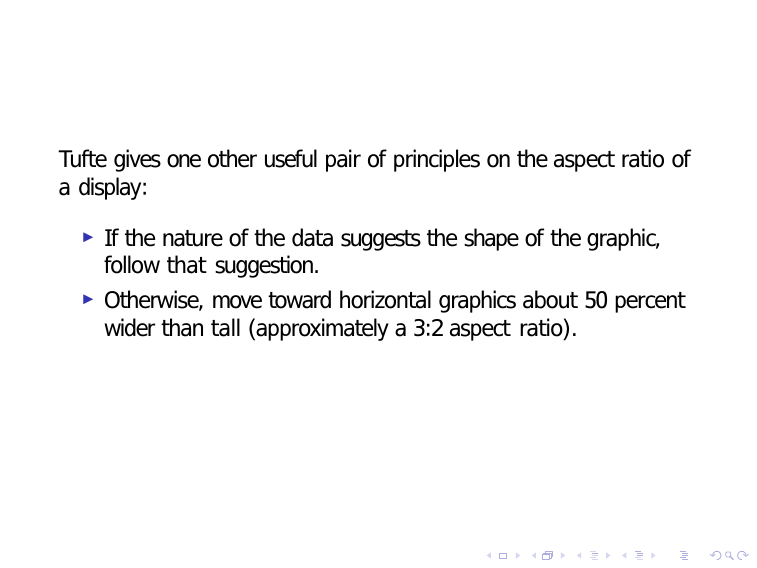

Tufte gives one other useful pair of principles on the aspect ratio of  a display:

If the nature of the data suggests the shape of the graphic,  follow that suggestion.
Otherwise, move toward horizontal graphics about 50 percent  wider than tall (approximately a 3:2 aspect ratio).